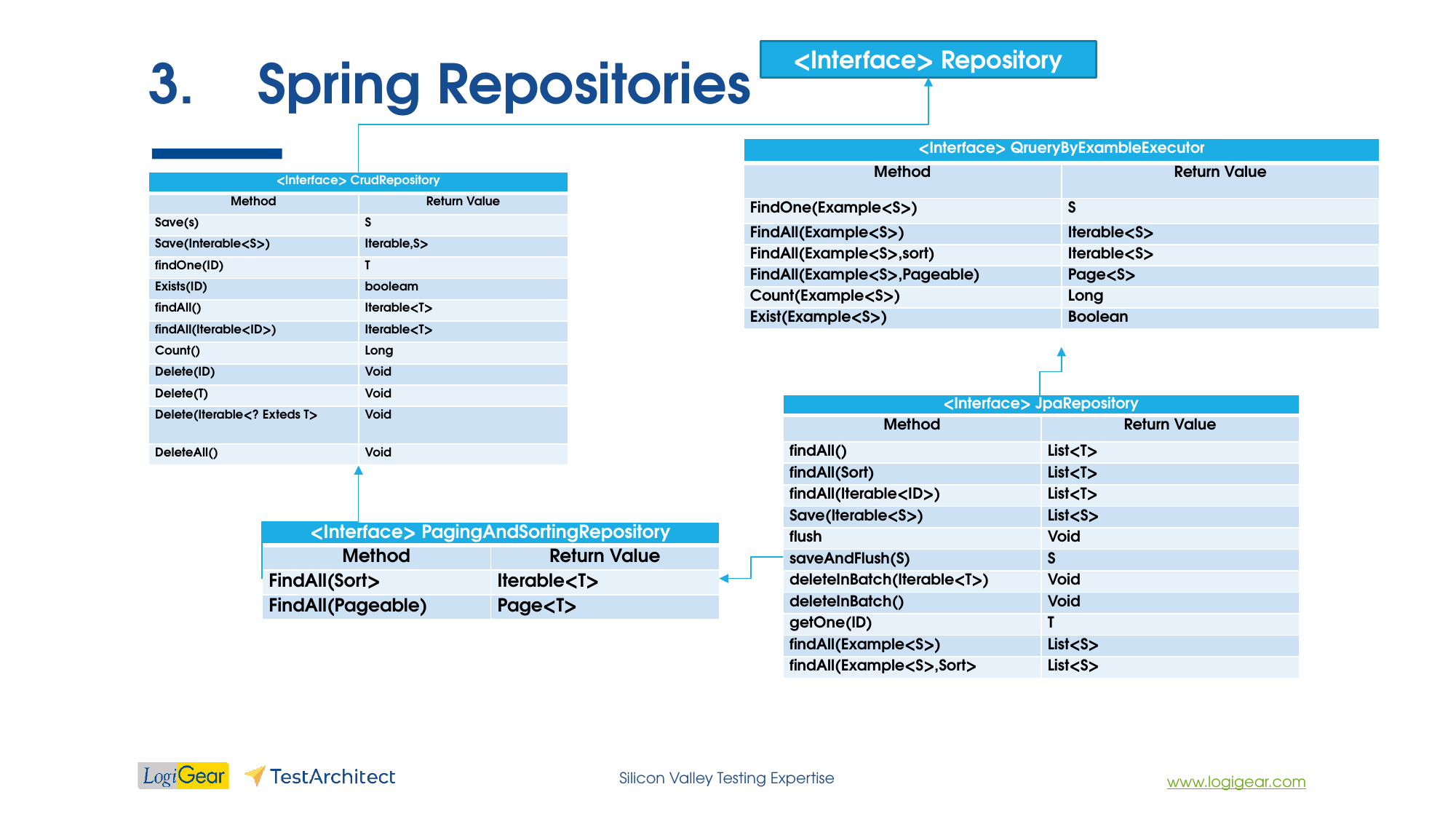

# 3.	Spring Repositories
<Interface> Repository
| <Interface> QrueryByExambleExecutor |  |
| --- | --- |
| Method | Return Value |
| FindOne(Example<S>) | S |
| FindAll(Example<S>) | Iterable<S> |
| FindAll(Example<S>,sort) | Iterable<S> |
| FindAll(Example<S>,Pageable) | Page<S> |
| Count(Example<S>) | Long |
| Exist(Example<S>) | Boolean |
| <Interface> CrudRepository |  |
| --- | --- |
| Method | Return Value |
| Save(s) | S |
| Save(Interable<S>) | Iterable,S> |
| findOne(ID) | T |
| Exists(ID) | booleam |
| findAll() | Iterable<T> |
| findAll(Iterable<ID>) | Iterable<T> |
| Count() | Long |
| Delete(ID) | Void |
| Delete(T) | Void |
| Delete(Iterable<? Exteds T> | Void |
| DeleteAll() | Void |
| <Interface> JpaRepository |  |
| --- | --- |
| Method | Return Value |
| findAll() | List<T> |
| findAll(Sort) | List<T> |
| findAll(Iterable<ID>) | List<T> |
| Save(Iterable<S>) | List<S> |
| flush | Void |
| saveAndFlush(S) | S |
| deleteInBatch(Iterable<T>) | Void |
| deleteInBatch() | Void |
| getOne(ID) | T |
| findAll(Example<S>) | List<S> |
| findAll(Example<S>,Sort> | List<S> |
| <Interface> PagingAndSortingRepository |  |
| --- | --- |
| Method | Return Value |
| FindAll(Sort> | Iterable<T> |
| FindAll(Pageable) | Page<T> |